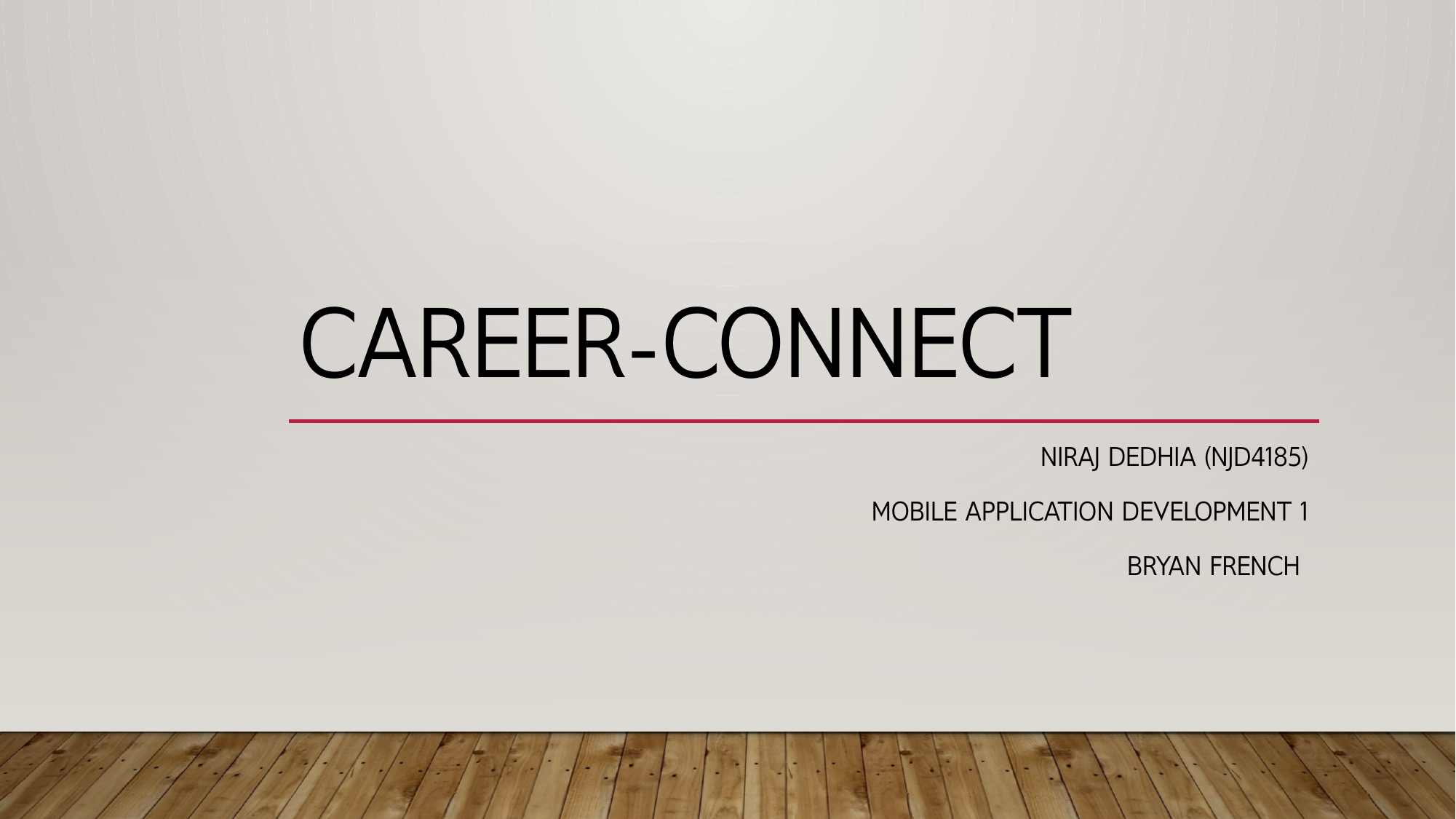

# CAREER-CONNECT
Niraj Dedhia (njd4185)
Mobile Application Development 1
Bryan French